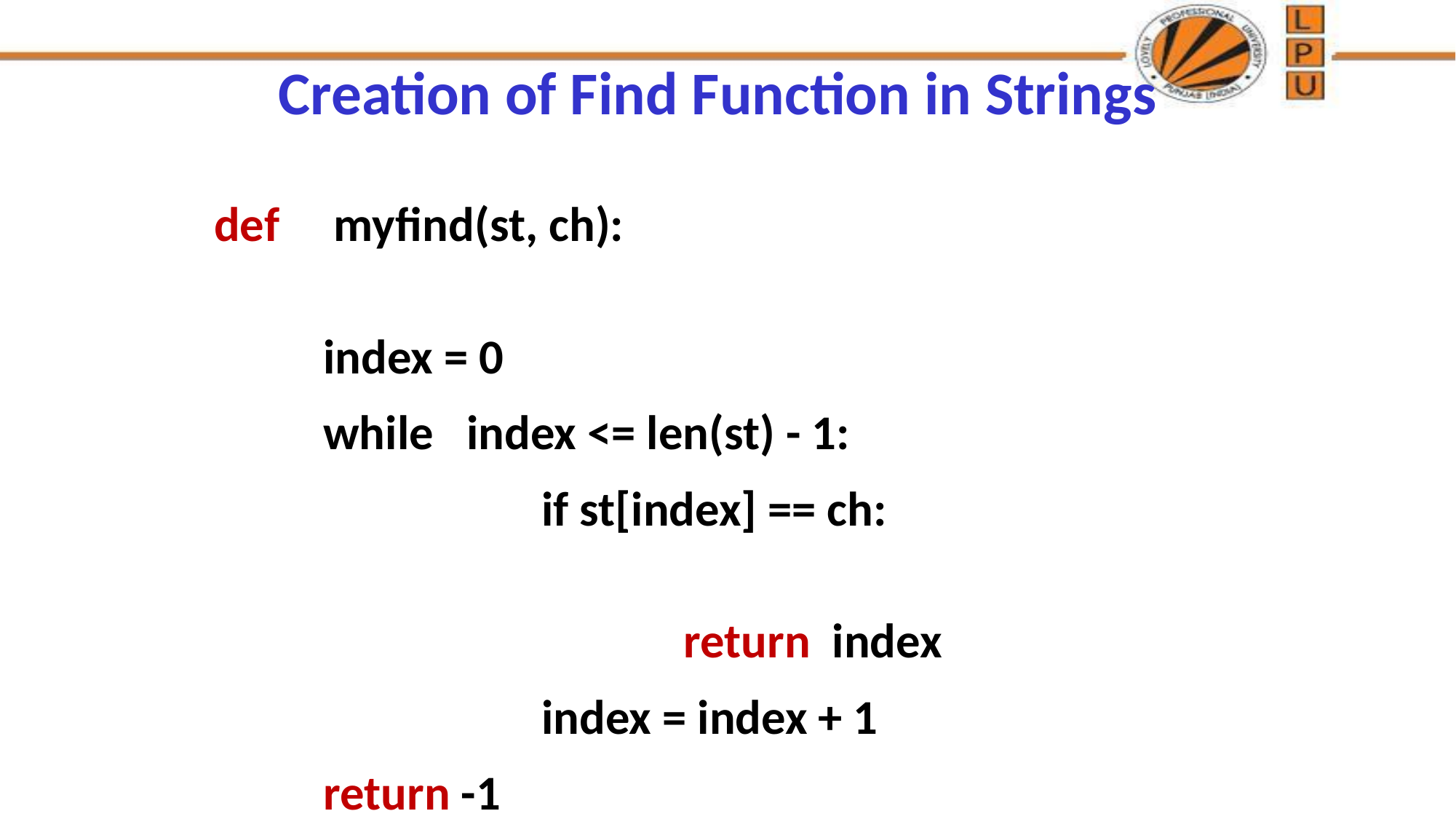

# Creation of Find Function in Strings
	def     myfind(st, ch):
		index = 0
		while   index <= len(st) - 1:
				if st[index] == ch:
					   return  index
				index = index + 1
		return -1